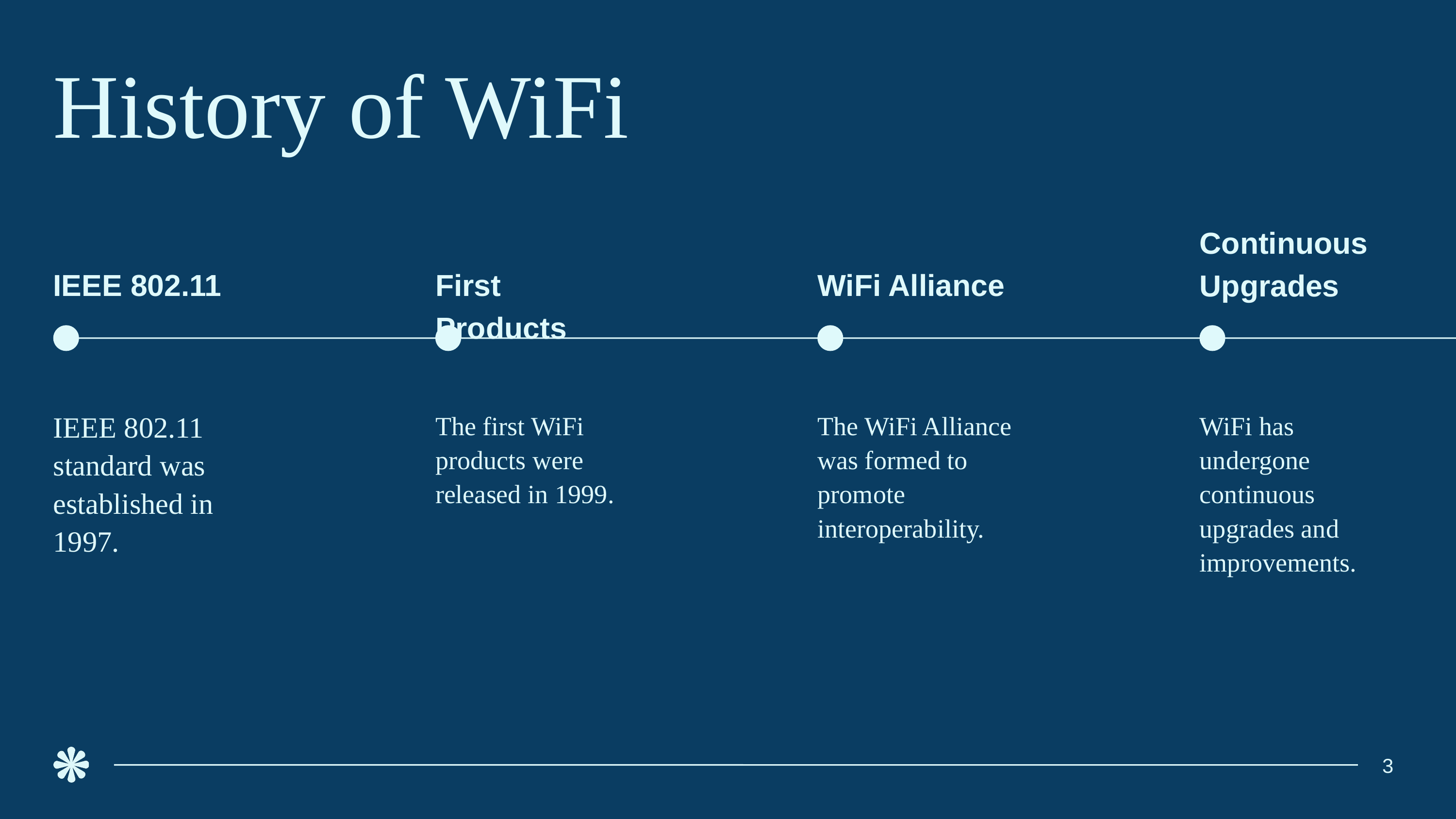

History of WiFi
Continuous Upgrades
IEEE 802.11
First Products
WiFi Alliance

IEEE 802.11 standard was established in 1997.
The first WiFi products were released in 1999.
The WiFi Alliance was formed to promote interoperability.
WiFi has undergone continuous upgrades and improvements.

3